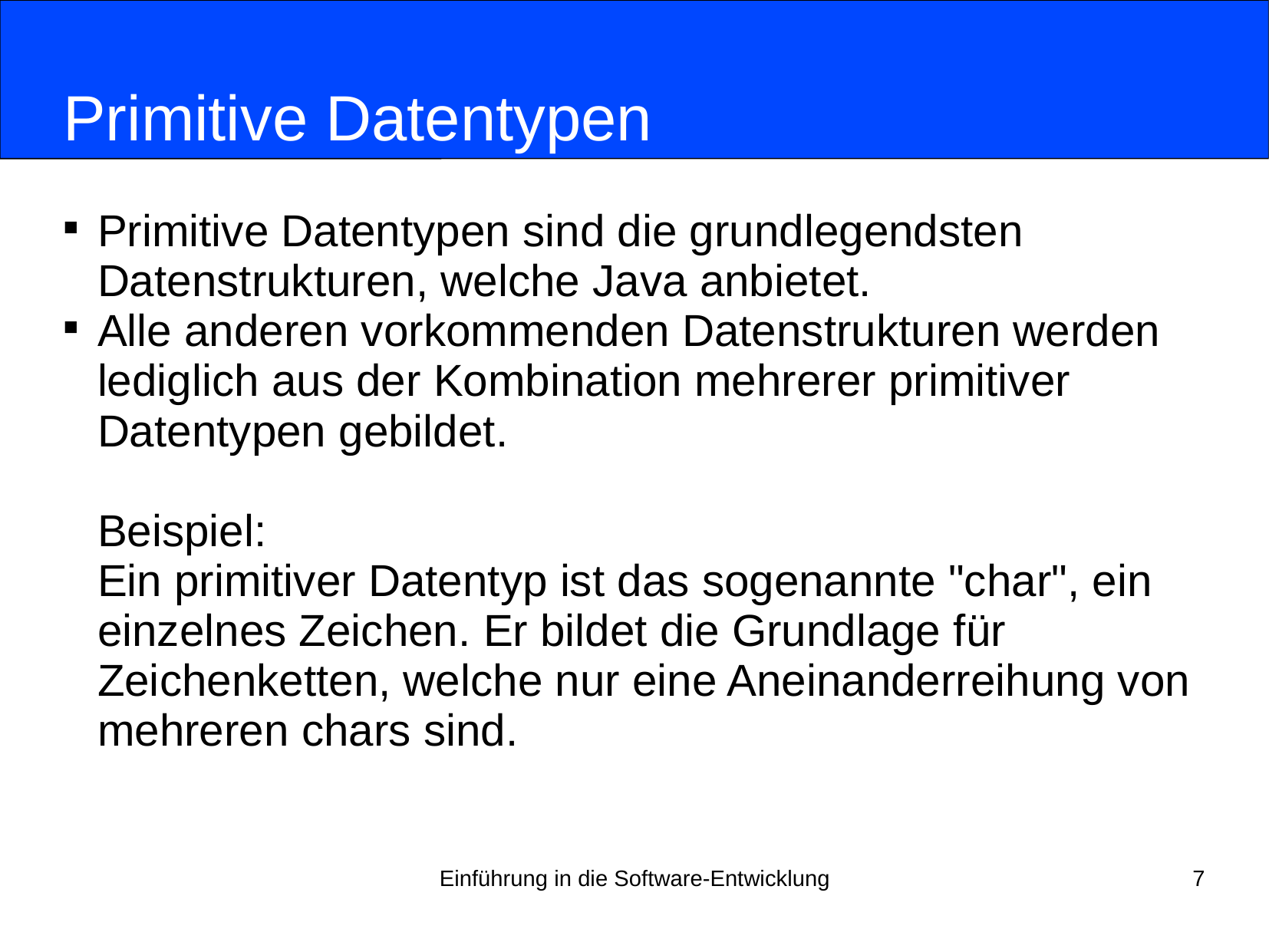

# Primitive Datentypen
Primitive Datentypen sind die grundlegendsten Datenstrukturen, welche Java anbietet.
Alle anderen vorkommenden Datenstrukturen werden lediglich aus der Kombination mehrerer primitiver Datentypen gebildet.
Beispiel:
Ein primitiver Datentyp ist das sogenannte "char", ein einzelnes Zeichen. Er bildet die Grundlage für Zeichenketten, welche nur eine Aneinanderreihung von mehreren chars sind.
Einführung in die Software-Entwicklung
7